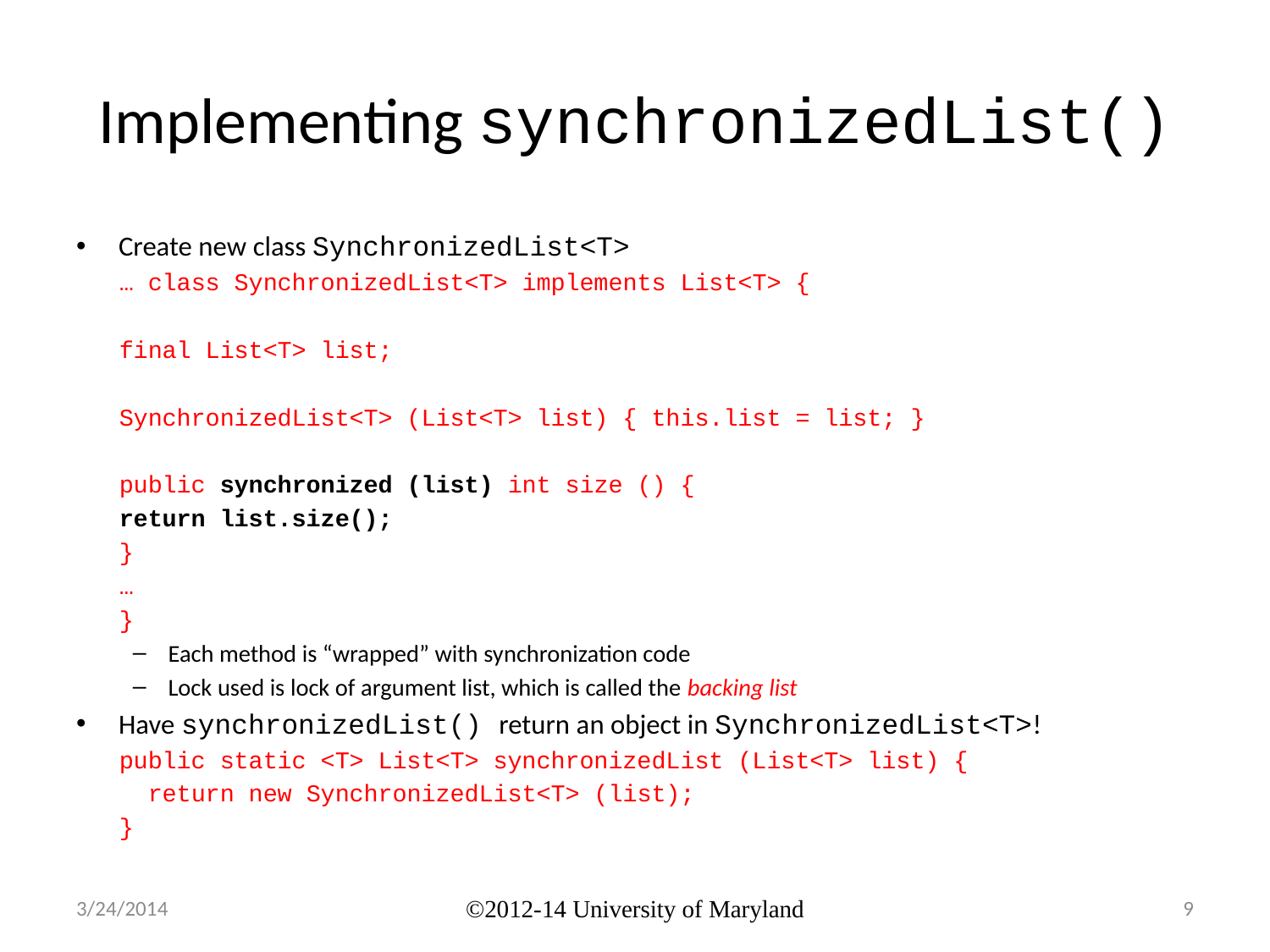

# Implementing synchronizedList()
Create new class SynchronizedList<T>
… class SynchronizedList<T> implements List<T> {

	final List<T> list;

	SynchronizedList<T> (List<T> list) { this.list = list; }

	public synchronized (list) int size () {
		return list.size();
	}
…
}
Each method is “wrapped” with synchronization code
Lock used is lock of argument list, which is called the backing list
Have synchronizedList() return an object in SynchronizedList<T>!
public static <T> List<T> synchronizedList (List<T> list) {
  return new SynchronizedList<T> (list);
}
3/24/2014
©2012-14 University of Maryland
9